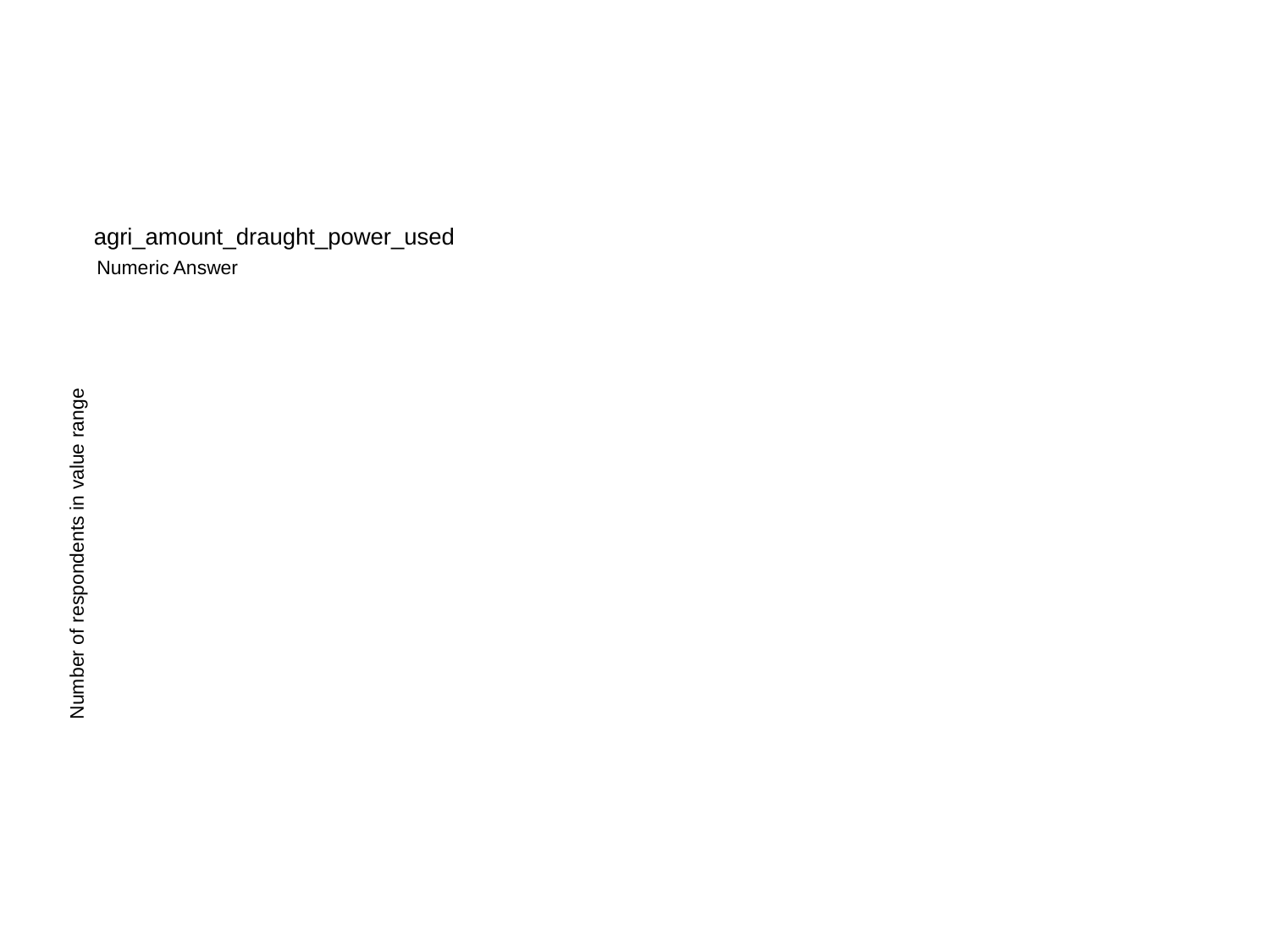

agri_amount_draught_power_used
Numeric Answer
Number of respondents in value range